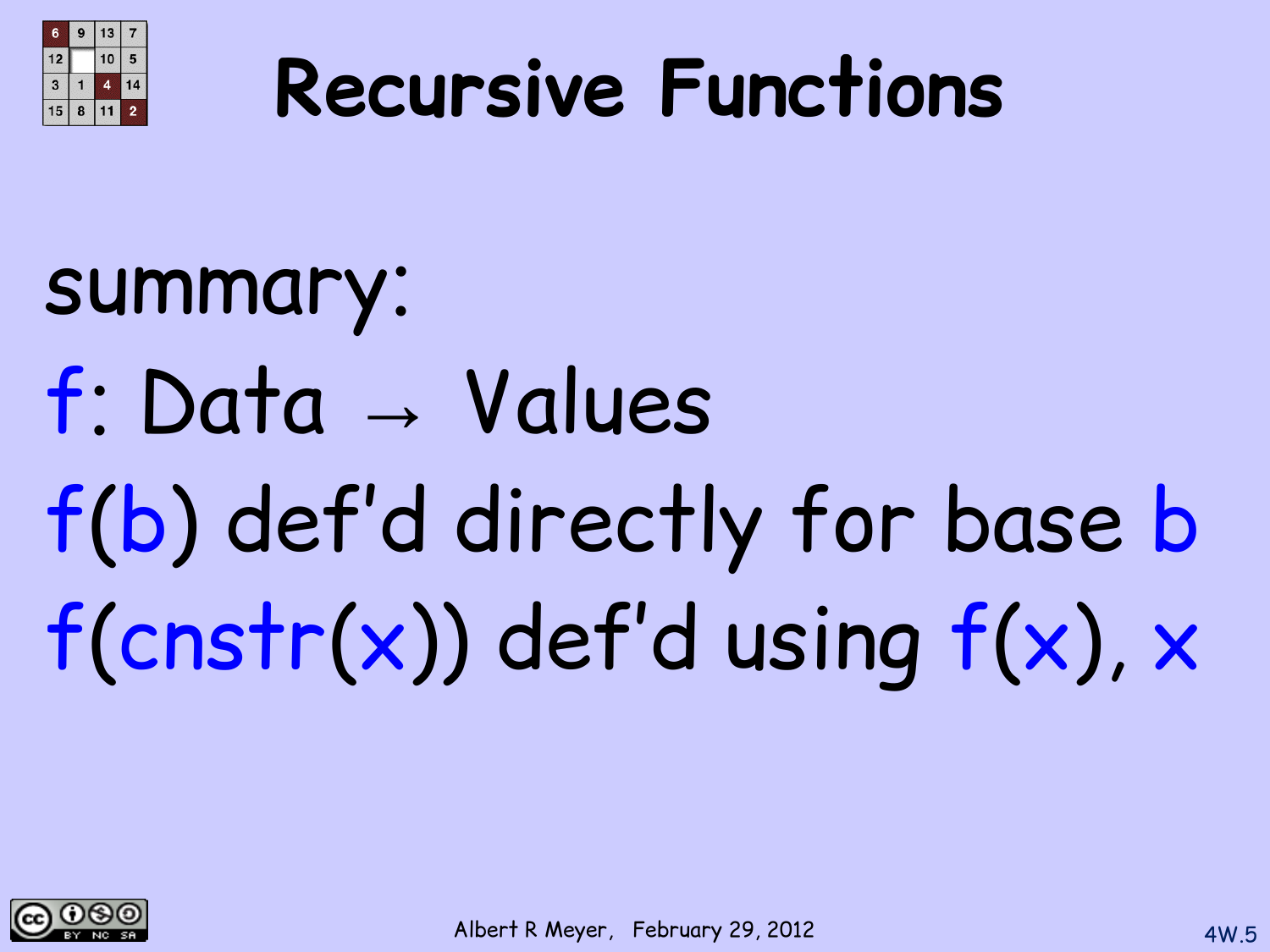

# Recursive Functions
summary:
f: Data → Values
f(b) def’d directly for base b
f(cnstr(x)) def’d using f(x), x
4W.5